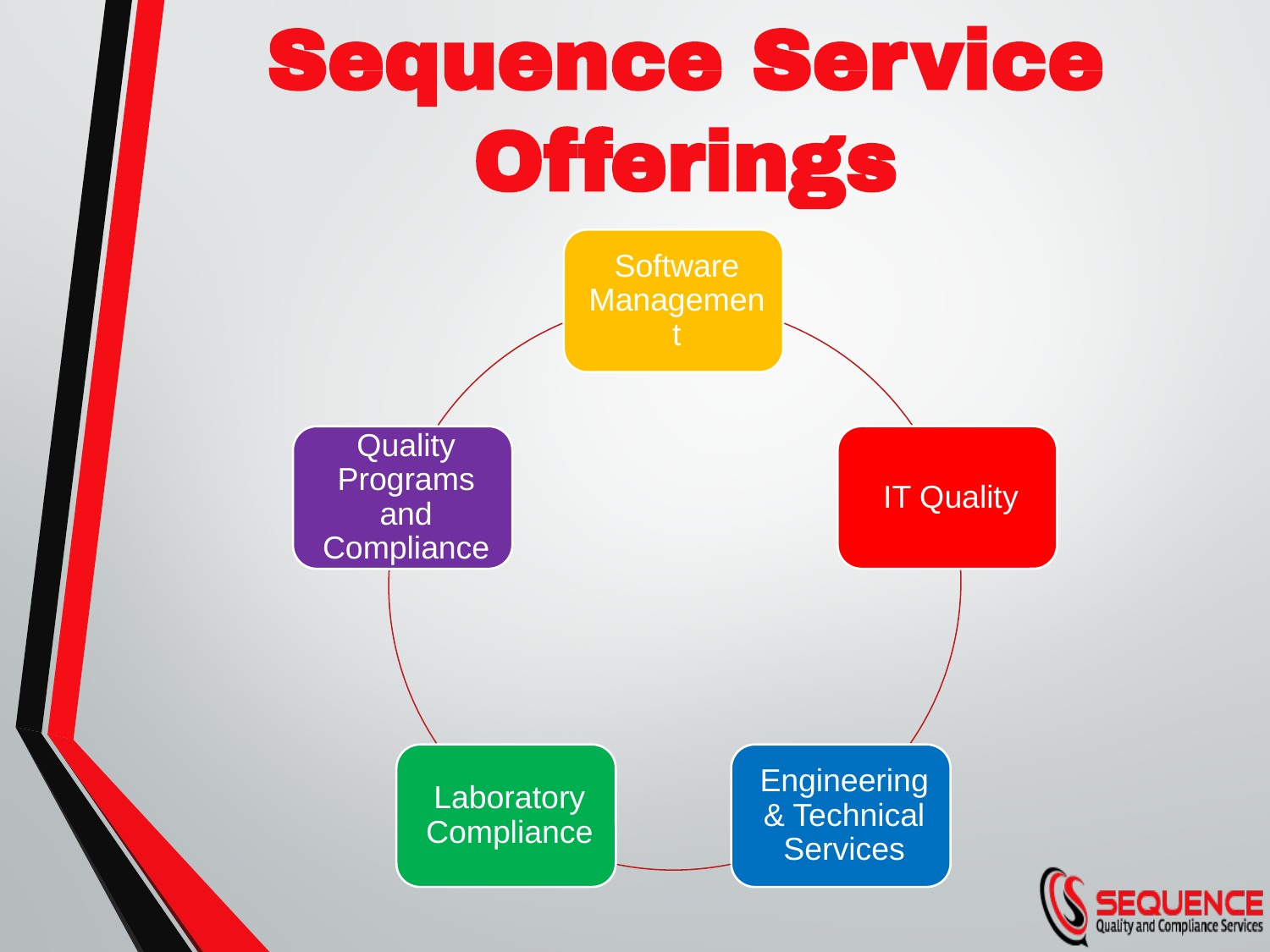

# Sequence Service Offerings

Software Management
IT Quality
Engineering & Technical Services
Laboratory Compliance
Quality Programs and Compliance